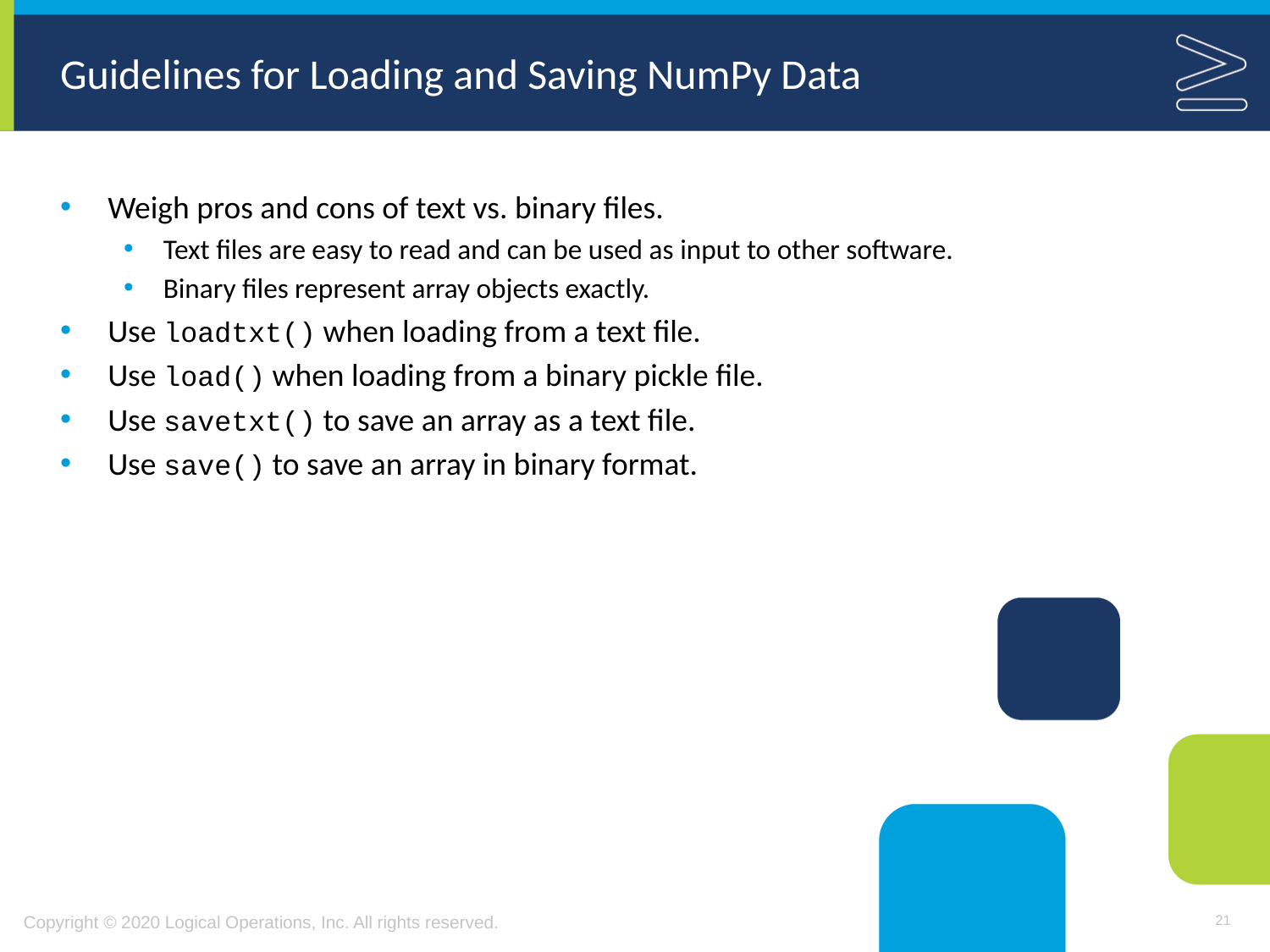

# Guidelines for Loading and Saving NumPy Data
Weigh pros and cons of text vs. binary files.
Text files are easy to read and can be used as input to other software.
Binary files represent array objects exactly.
Use loadtxt() when loading from a text file.
Use load() when loading from a binary pickle file.
Use savetxt() to save an array as a text file.
Use save() to save an array in binary format.
21